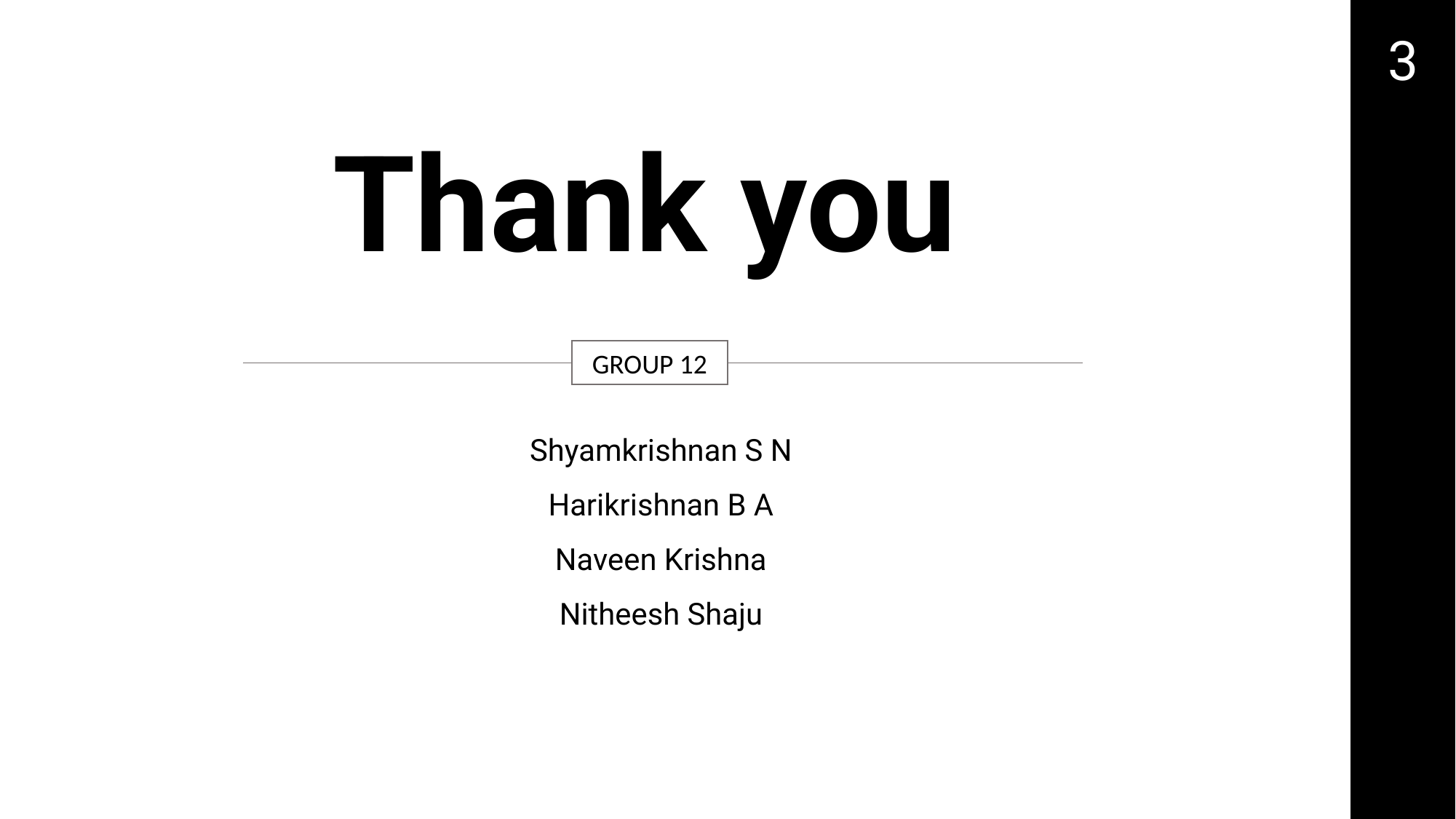

3
Thank you
GROUP 12
Shyamkrishnan S N
Harikrishnan B A
Naveen Krishna
Nitheesh Shaju